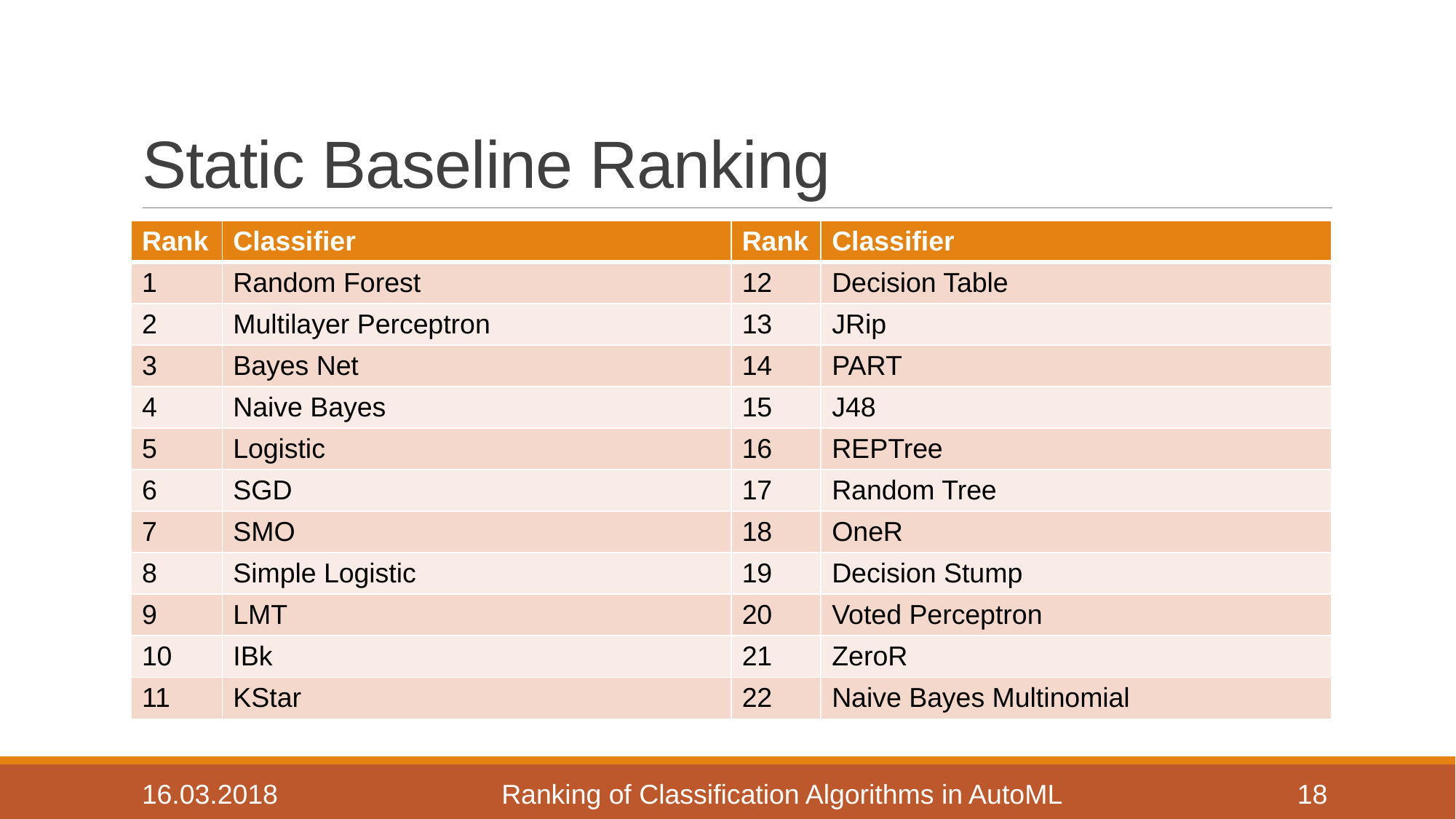

# Static Baseline Ranking
| Rank | Classifier | Rank | Classifier |
| --- | --- | --- | --- |
| 1 | Random Forest | 12 | Decision Table |
| 2 | Multilayer Perceptron | 13 | JRip |
| 3 | Bayes Net | 14 | PART |
| 4 | Naive Bayes | 15 | J48 |
| 5 | Logistic | 16 | REPTree |
| 6 | SGD | 17 | Random Tree |
| 7 | SMO | 18 | OneR |
| 8 | Simple Logistic | 19 | Decision Stump |
| 9 | LMT | 20 | Voted Perceptron |
| 10 | IBk | 21 | ZeroR |
| 11 | KStar | 22 | Naive Bayes Multinomial |
16.03.2018
Ranking of Classification Algorithms in AutoML
18